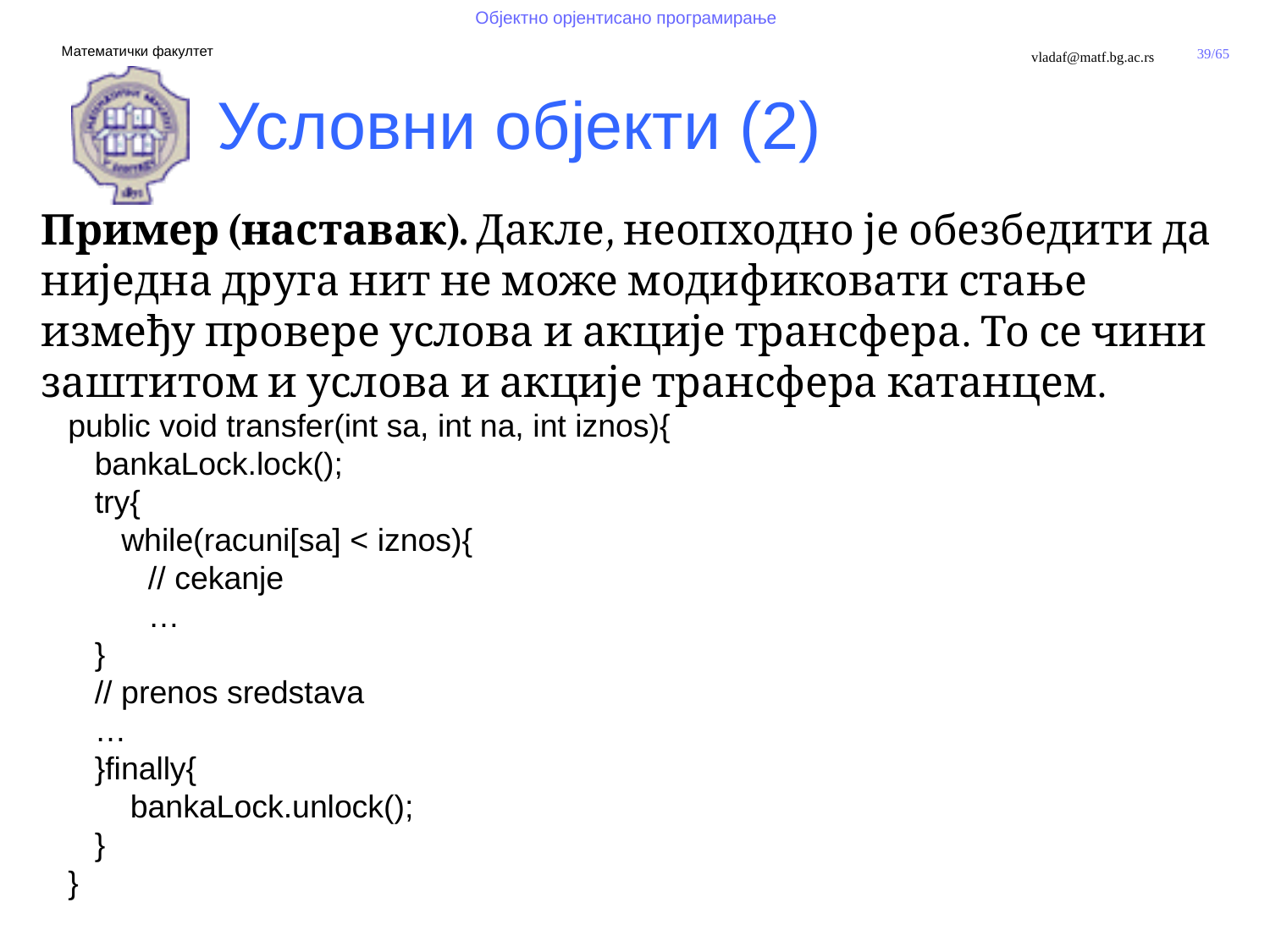

Условни објекти (2)
Пример (наставак). Дакле, неопходно је обезбедити да ниједна друга нит не може модификовати стање између провере услова и акције трансфера. То се чини заштитом и услова и акције трансфера катанцем.
   public void transfer(int sa, int na, int iznos){
      bankaLock.lock();
      try{
         while(racuni[sa] < iznos){
            // cekanje
            …
      }
      // prenos sredstava
      …
      }finally{
          bankaLock.unlock();
      }
   }